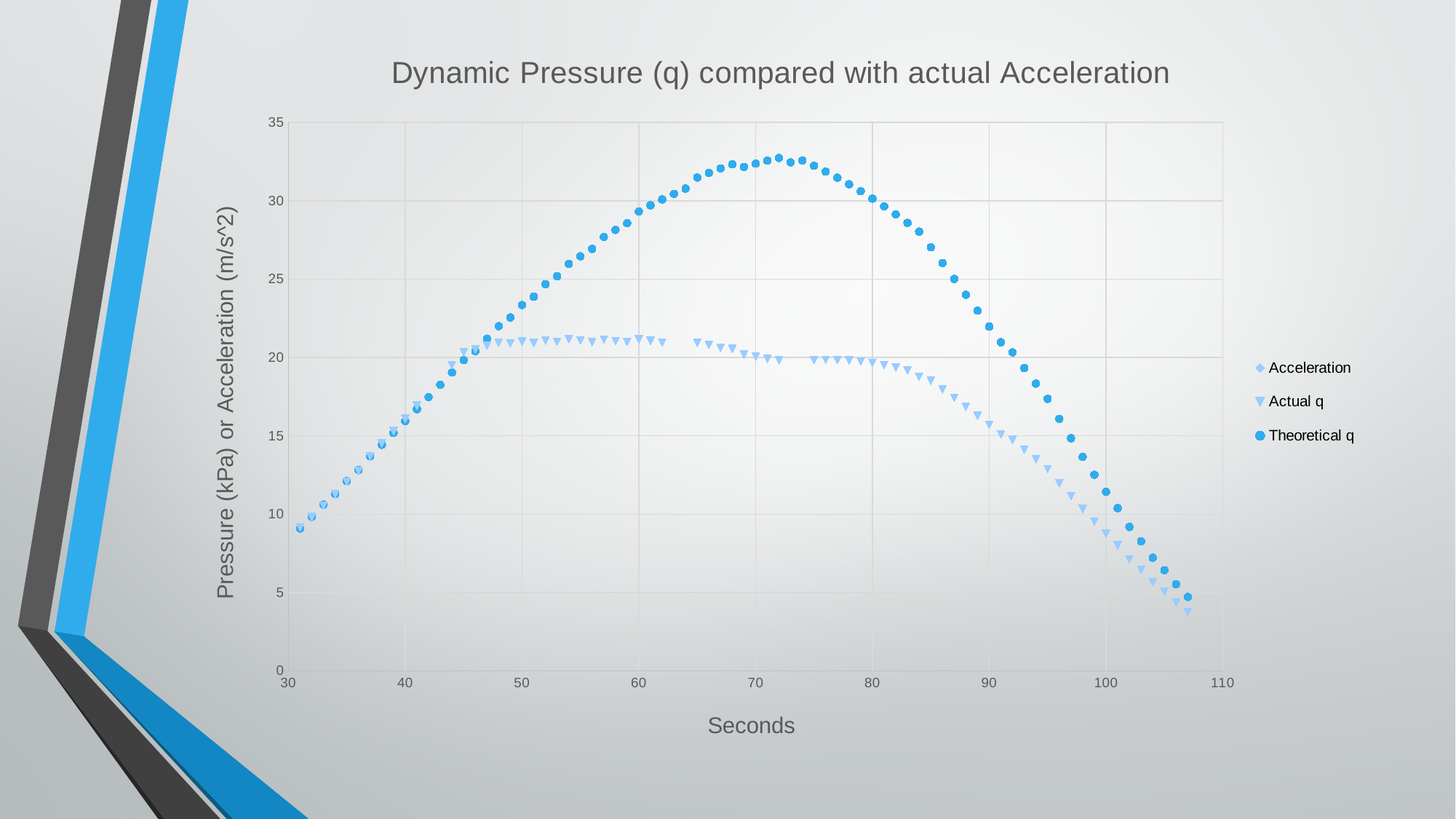

### Chart: Dynamic Pressure (q) compared with actual Acceleration

| Category |  |  |  |
|---|---|---|---|